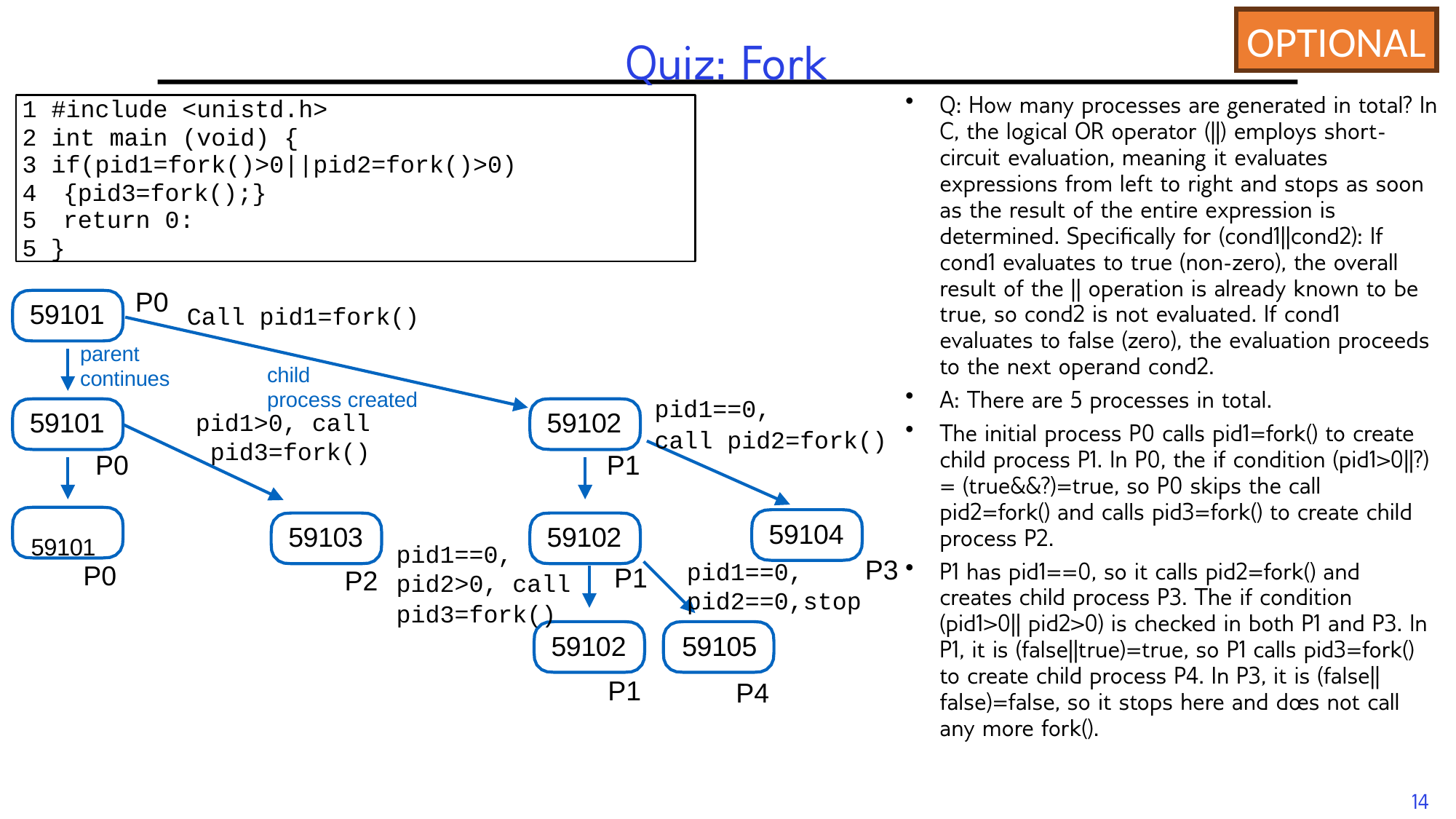

OPTIONAL
# Quiz: Fork
Q: How many processes are generated in total? In C, the logical OR operator (||) employs short-circuit evaluation, meaning it evaluates expressions from left to right and stops as soon as the result of the entire expression is determined. Specifically for (cond1||cond2): If cond1 evaluates to true (non-zero), the overall result of the || operation is already known to be true, so cond2 is not evaluated. If cond1 evaluates to false (zero), the evaluation proceeds to the next operand cond2.
A: There are 5 processes in total.
The initial process P0 calls pid1=fork() to create child process P1. In P0, the if condition (pid1>0||?) = (true&&?)=true, so P0 skips the call pid2=fork() and calls pid3=fork() to create child process P2.
P1 has pid1==0, so it calls pid2=fork() and creates child process P3. The if condition (pid1>0|| pid2>0) is checked in both P1 and P3. In P1, it is (false||true)=true, so P1 calls pid3=fork() to create child process P4. In P3, it is (false||false)=false, so it stops here and does not call any more fork().
1 #include <unistd.h>
2 int main (void) {
3 if(pid1=fork()>0||pid2=fork()>0)
{pid3=fork();}
return 0:
5 }
P0
59101
parent continues
59101

Call pid1=fork()

child
process created
pid1==0,
call pid2=fork()
59102
pid1>0, call  pid3=fork()
P0
P1

	59101
59104
59103
59102
pid1==0, pid2>0, call
pid3=fork()
P3
pid1==0, pid2==0,stop
P0
P1

P2

59102	59105
P1
P4